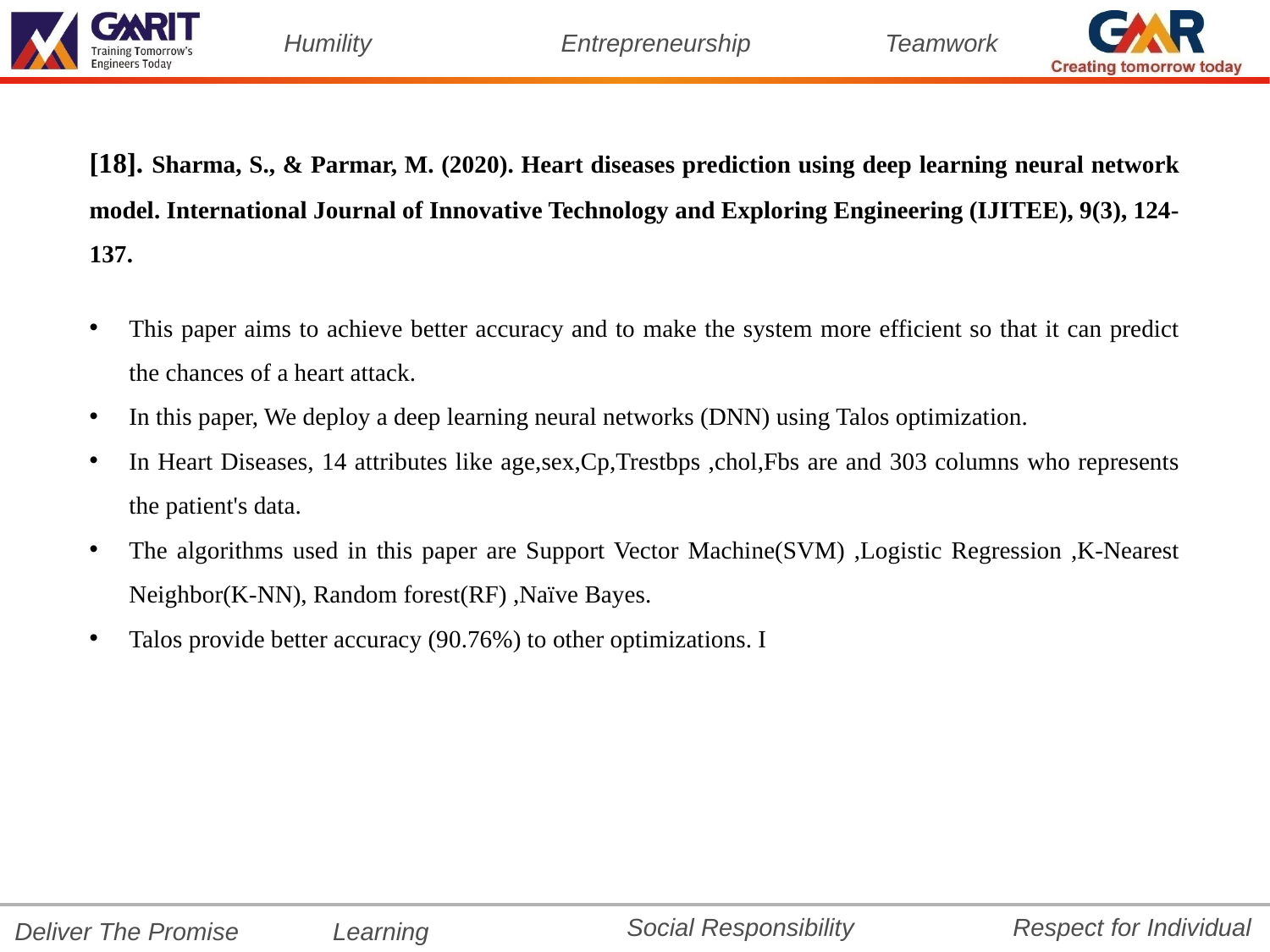

[18]. Sharma, S., & Parmar, M. (2020). Heart diseases prediction using deep learning neural network model. International Journal of Innovative Technology and Exploring Engineering (IJITEE), 9(3), 124-137.
This paper aims to achieve better accuracy and to make the system more efficient so that it can predict the chances of a heart attack.
In this paper, We deploy a deep learning neural networks (DNN) using Talos optimization.
In Heart Diseases, 14 attributes like age,sex,Cp,Trestbps ,chol,Fbs are and 303 columns who represents the patient's data.
The algorithms used in this paper are Support Vector Machine(SVM) ,Logistic Regression ,K-Nearest Neighbor(K-NN), Random forest(RF) ,Naïve Bayes.
Talos provide better accuracy (90.76%) to other optimizations. I